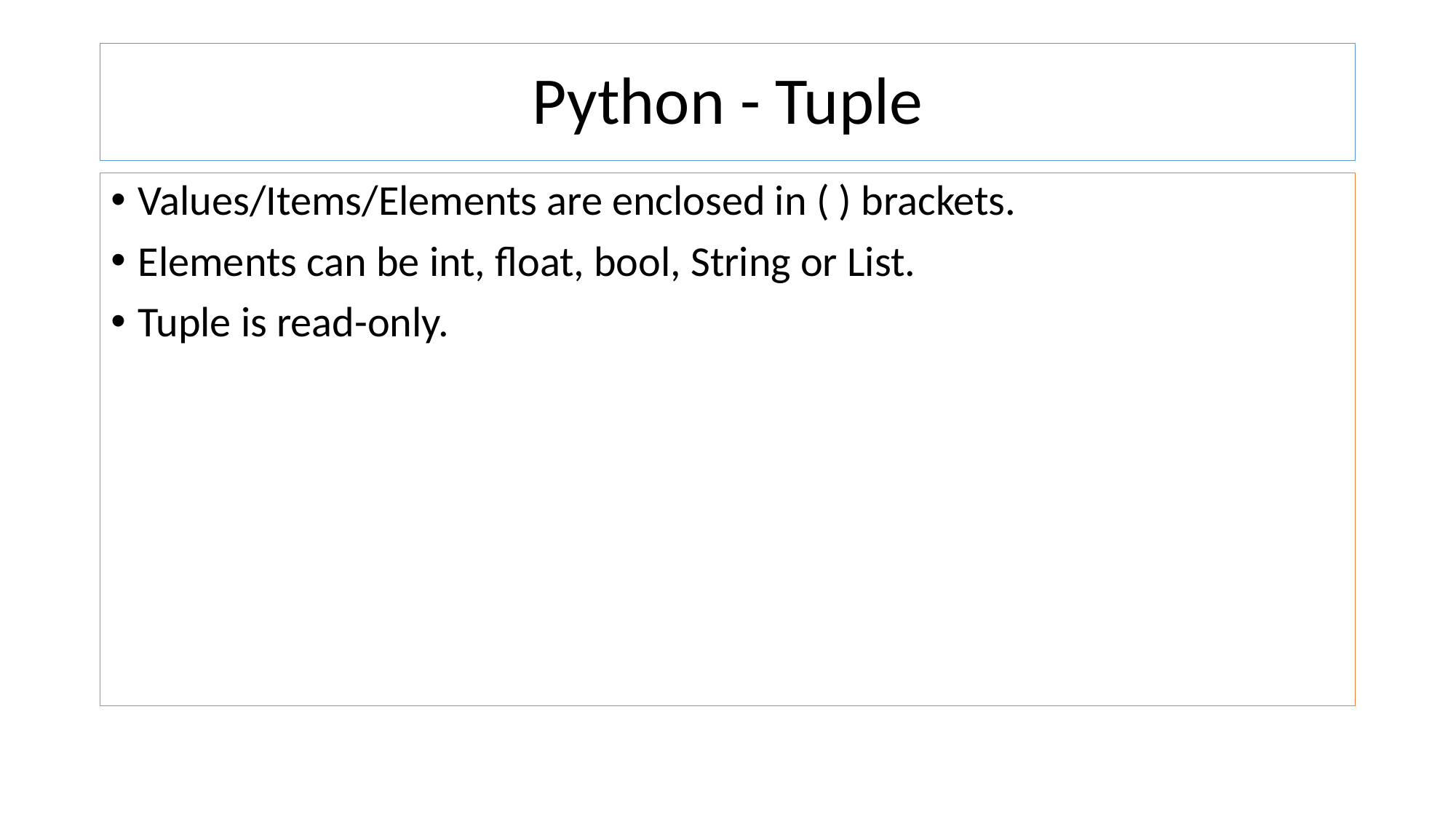

# Python - Tuple
Values/Items/Elements are enclosed in ( ) brackets.
Elements can be int, float, bool, String or List.
Tuple is read-only.